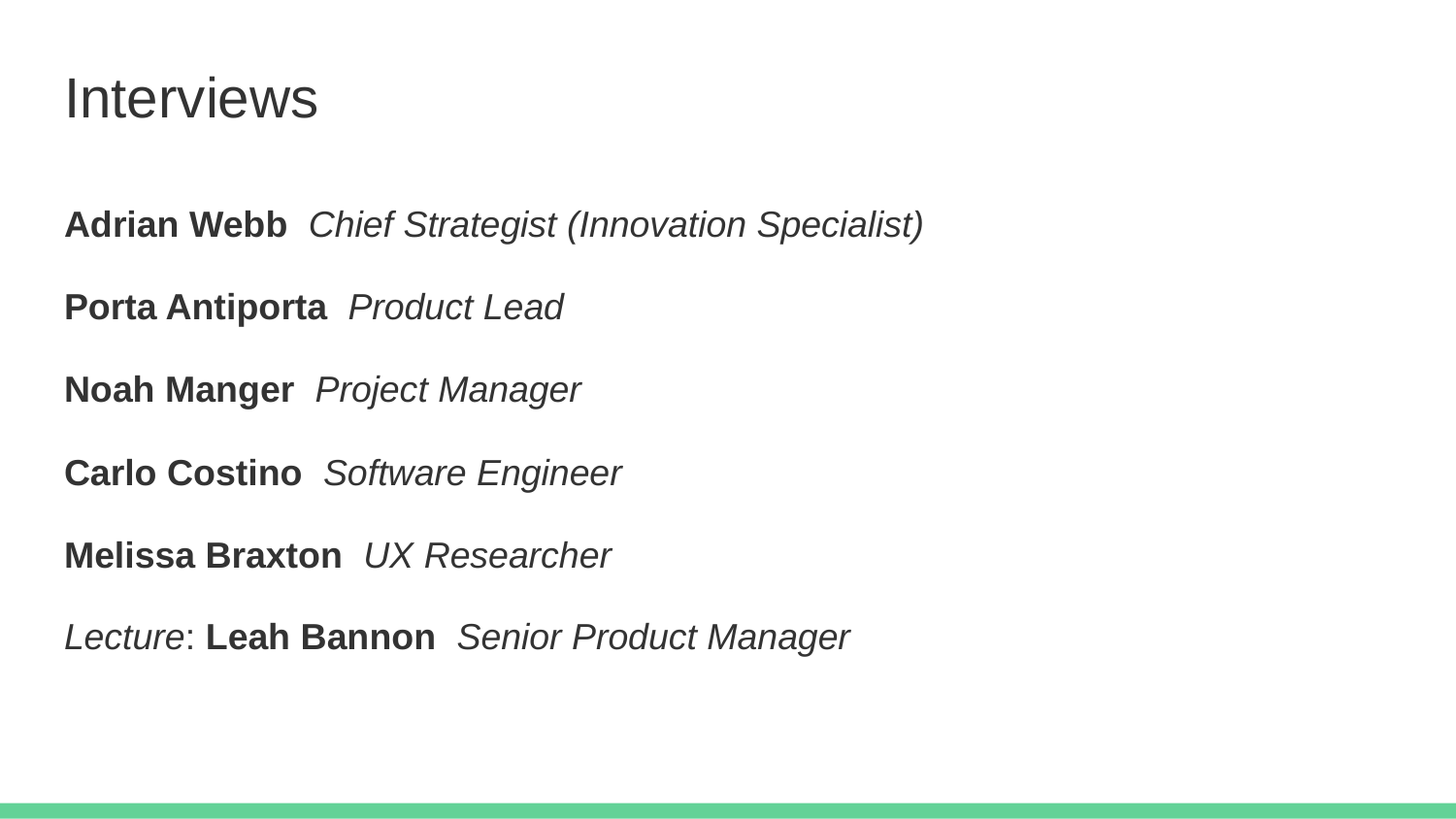

# Interviews
Adrian Webb  Chief Strategist (Innovation Specialist)
Porta Antiporta  Product Lead
Noah Manger  Project Manager
Carlo Costino  Software Engineer
Melissa Braxton  UX Researcher
Lecture: Leah Bannon  Senior Product Manager